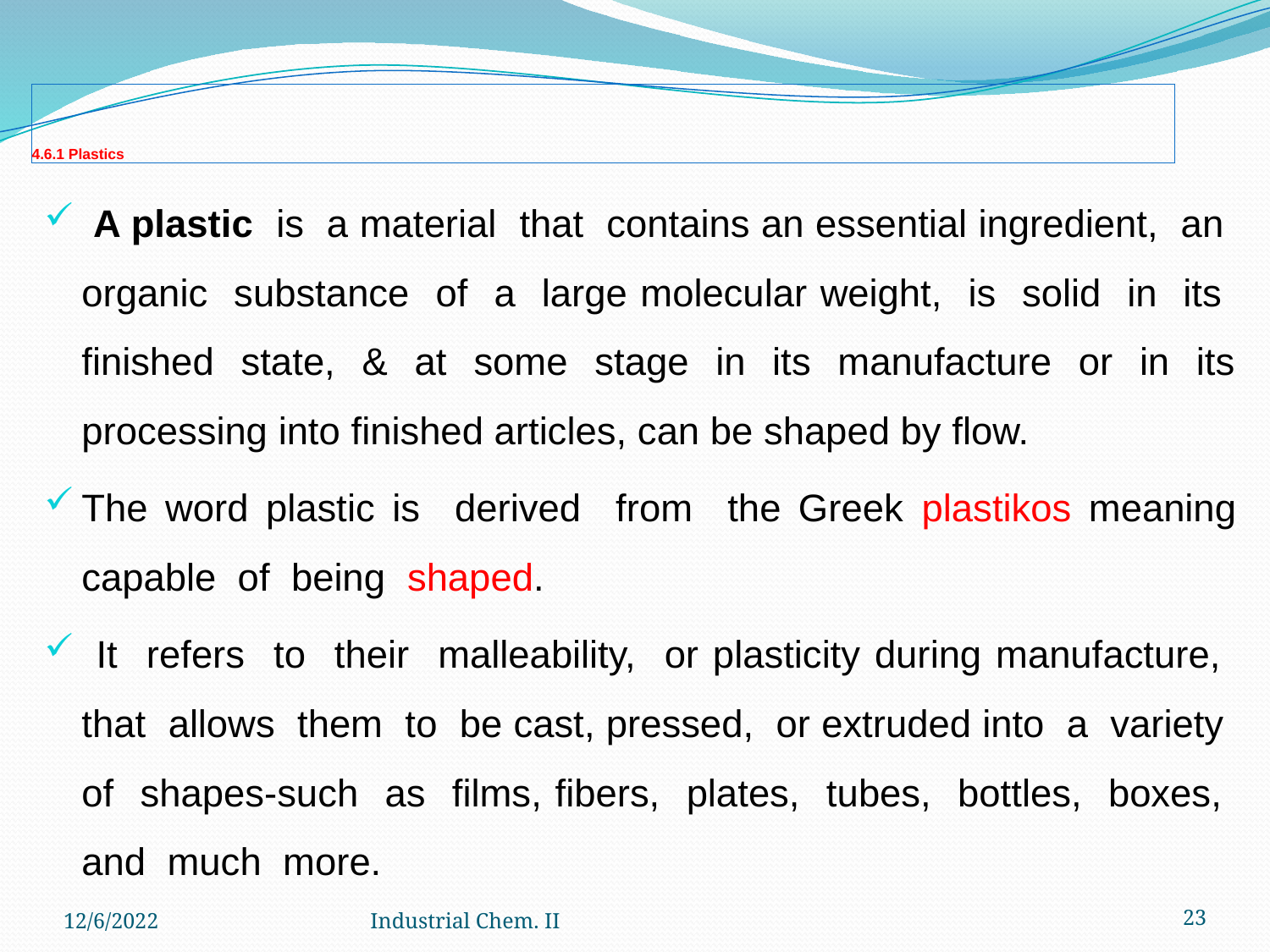

# 4.6.1 Plastics
 A plastic  is  a material  that  contains an essential ingredient,  an  organic  substance  of  a  large molecular weight,  is  solid  in  its  finished  state,  &  at  some  stage  in  its  manufacture  or  in  its processing into finished articles, can be shaped by flow.
The word plastic is  derived  from  the Greek plastikos meaning capable  of  being  shaped.
 It  refers  to  their  malleability,  or plasticity during manufacture,  that  allows  them  to  be cast, pressed,  or extruded into  a  variety  of  shapes-such  as  films, fibers,  plates,  tubes,  bottles,  boxes,  and  much  more.

12/6/2022
Industrial Chem. II
23